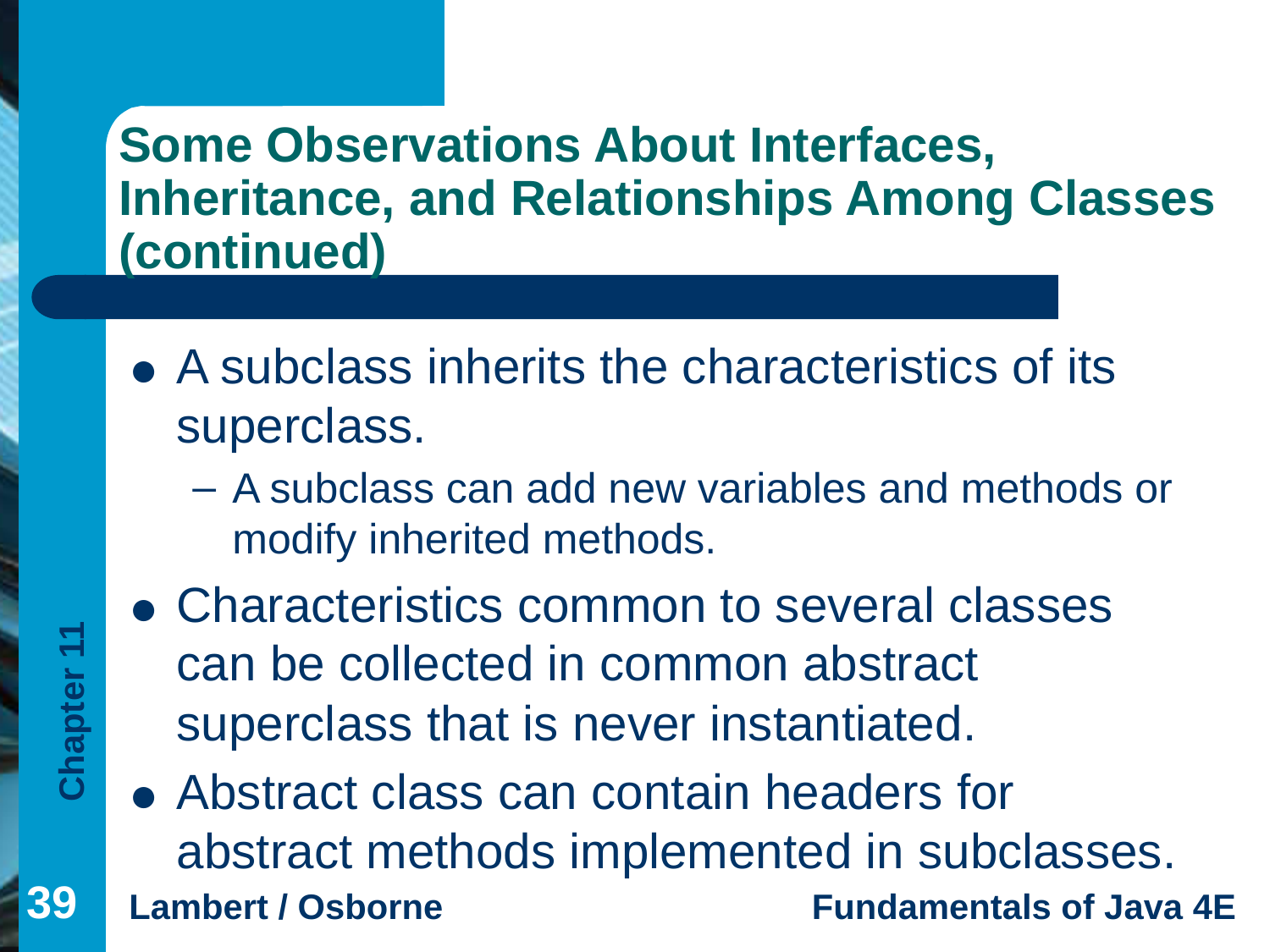

# Some Observations About Interfaces, Inheritance, and Relationships Among Classes (continued)
A subclass inherits the characteristics of its superclass.
A subclass can add new variables and methods or modify inherited methods.
Characteristics common to several classes can be collected in common abstract superclass that is never instantiated.
Abstract class can contain headers for abstract methods implemented in subclasses.
39